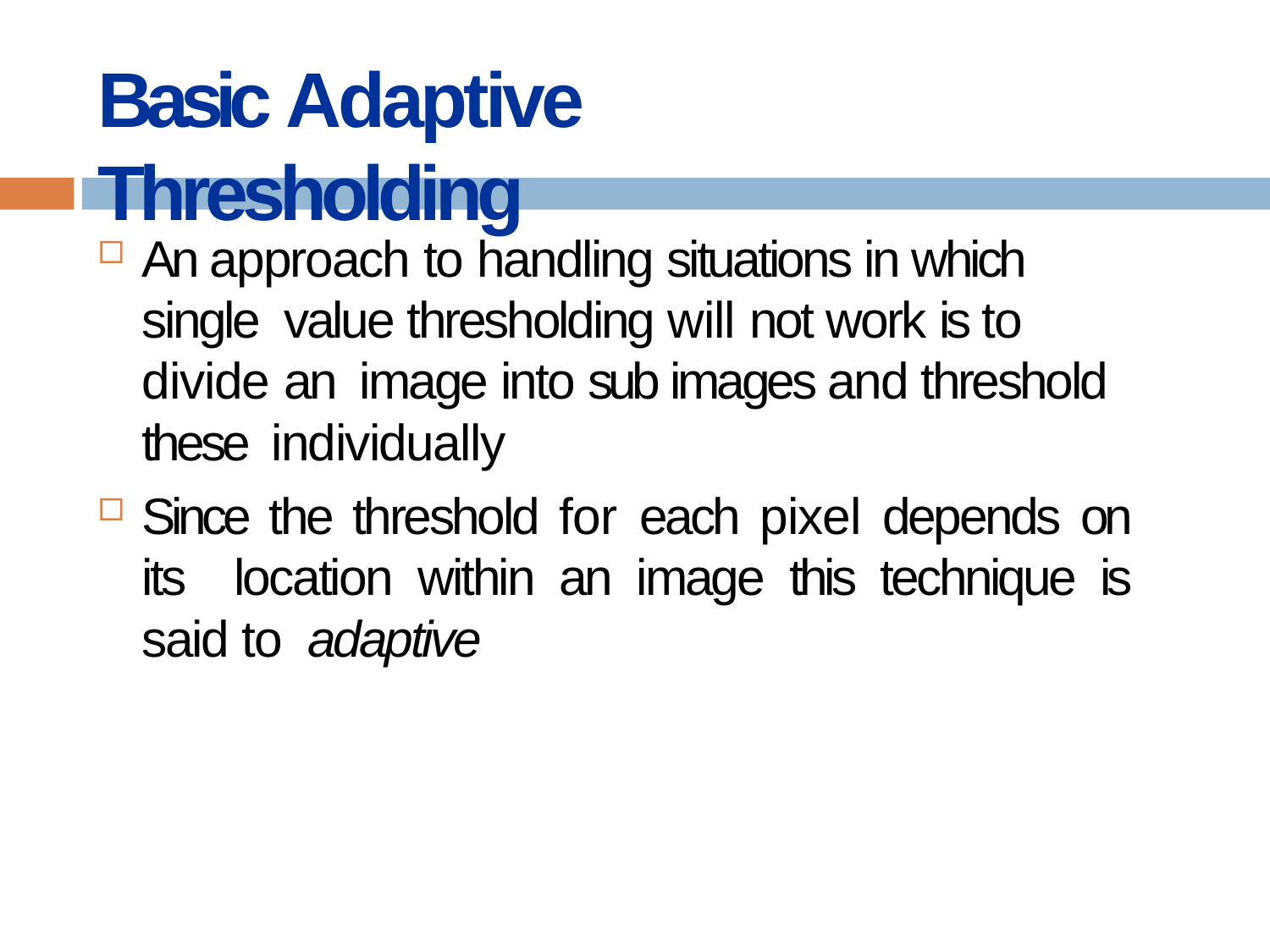

# Basic Adaptive Thresholding
An approach to handling situations in which single  value thresholding will not work is to divide an  image into sub images and threshold these  individually
Since the threshold for each pixel depends on its  location within an image this technique is said to  adaptive